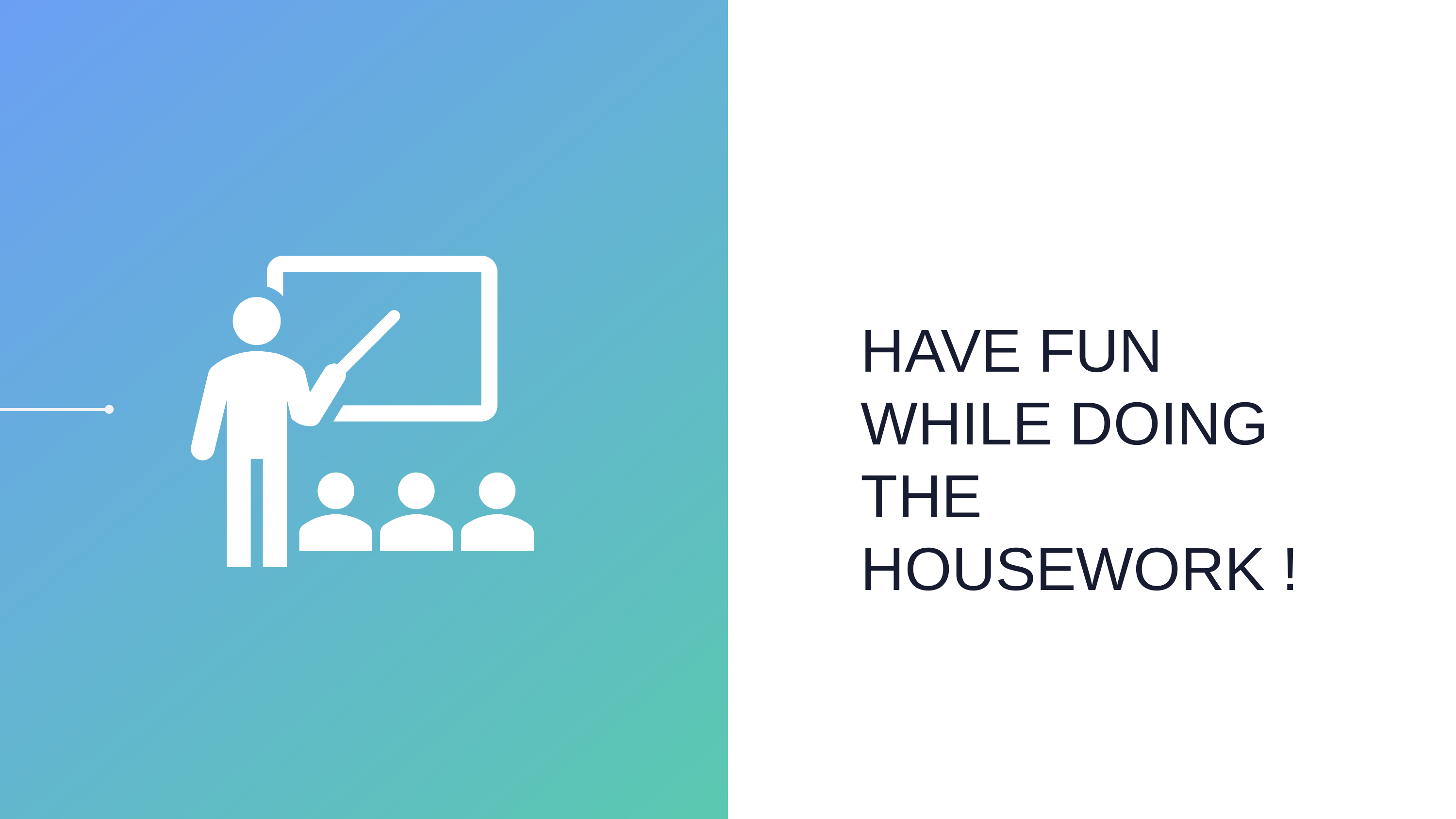

HAVE FUN WHILE DOING THE HOUSEWORK !